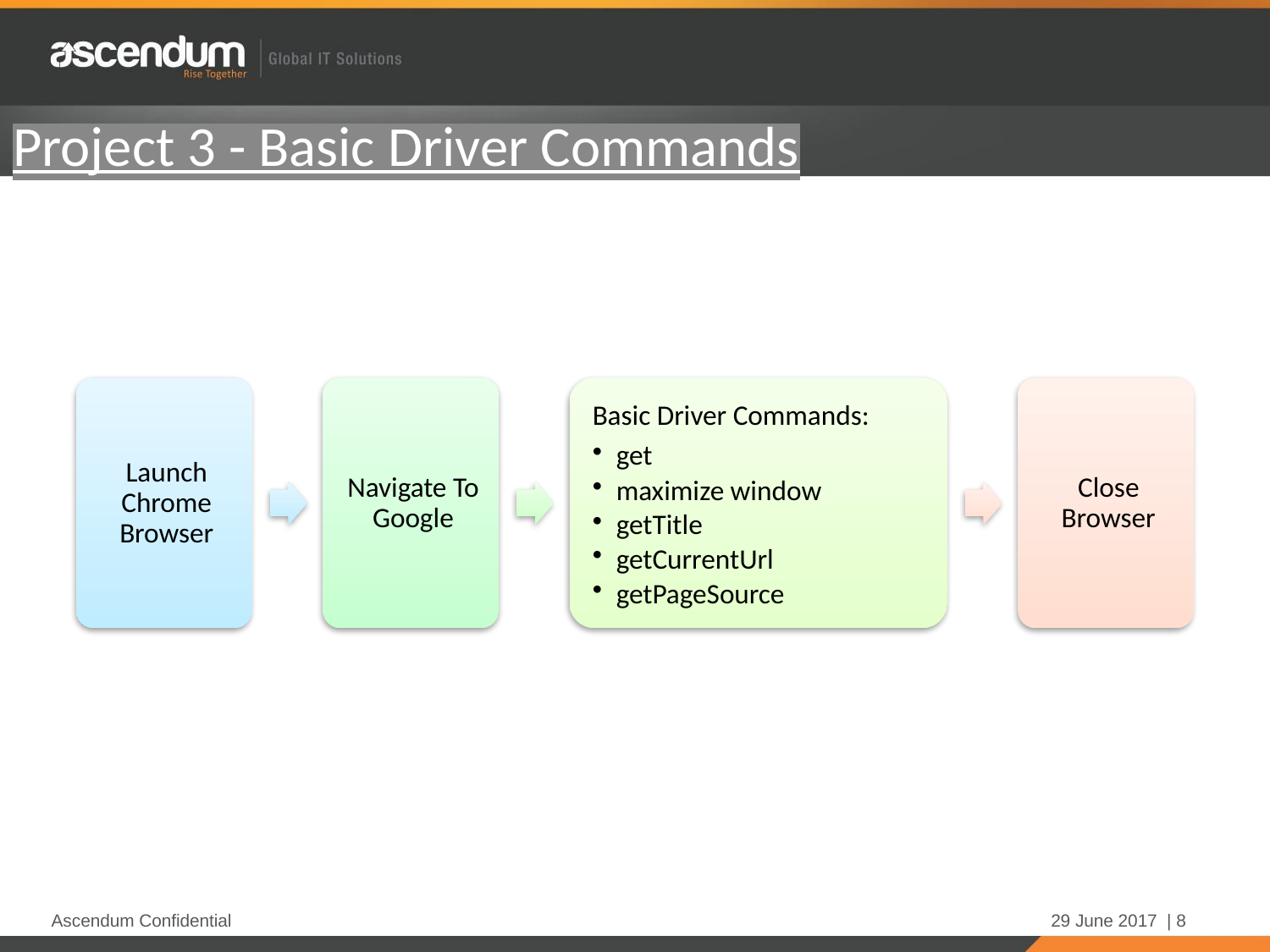

Project 3 - Basic Driver Commands
Launch Chrome Browser

Navigate To Google

Basic Driver Commands:
get
maximize window
getTitle
getCurrentUrl
getPageSource

Close Browser